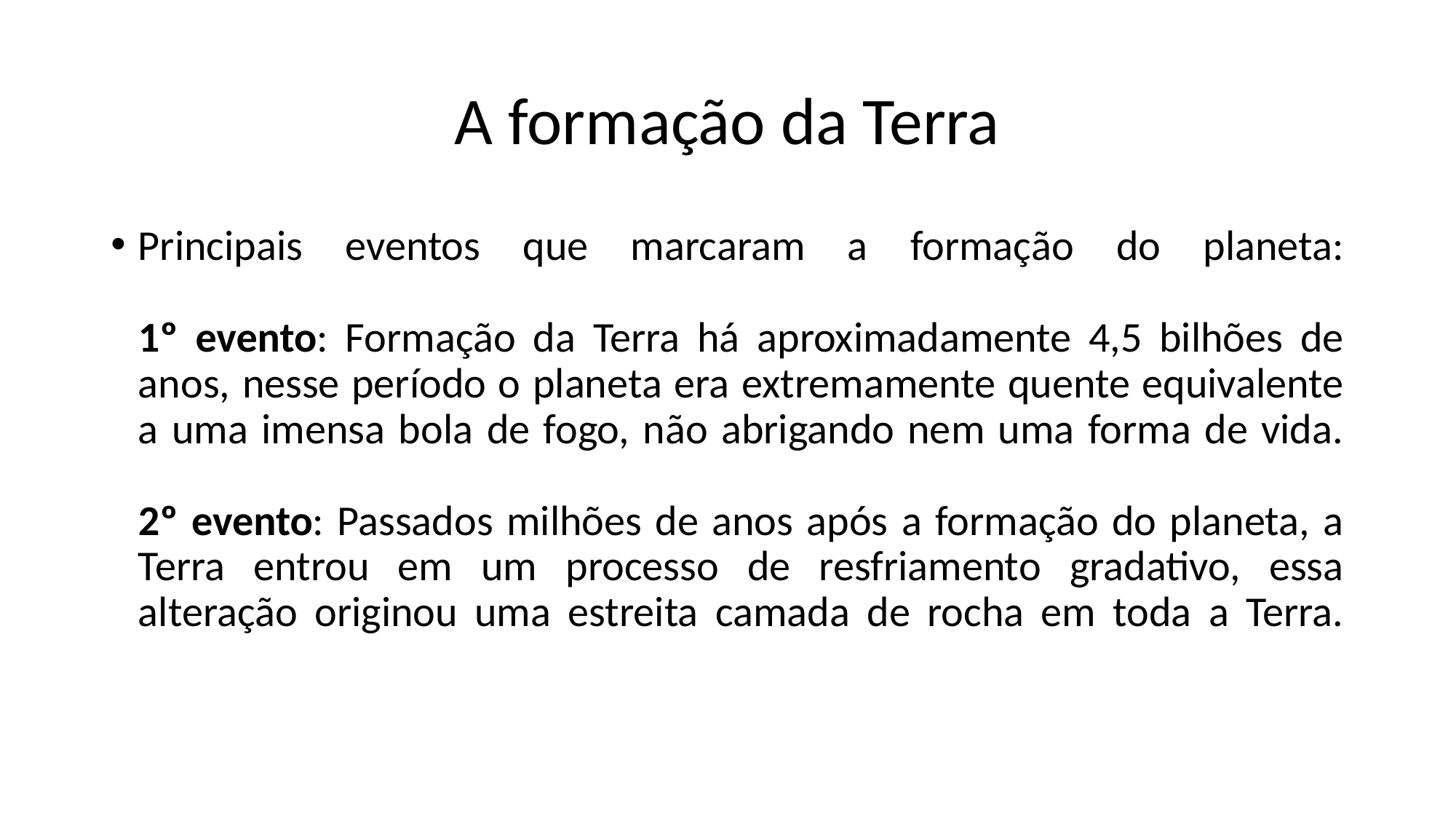

# A formação da Terra
Principais eventos que marcaram a formação do planeta:
1º evento: Formação da Terra há aproximadamente 4,5 bilhões de anos, nesse período o planeta era extremamente quente equivalente a uma imensa bola de fogo, não abrigando nem uma forma de vida.
2º evento: Passados milhões de anos após a formação do planeta, a Terra entrou em um processo de resfriamento gradativo, essa alteração originou uma estreita camada de rocha em toda a Terra.